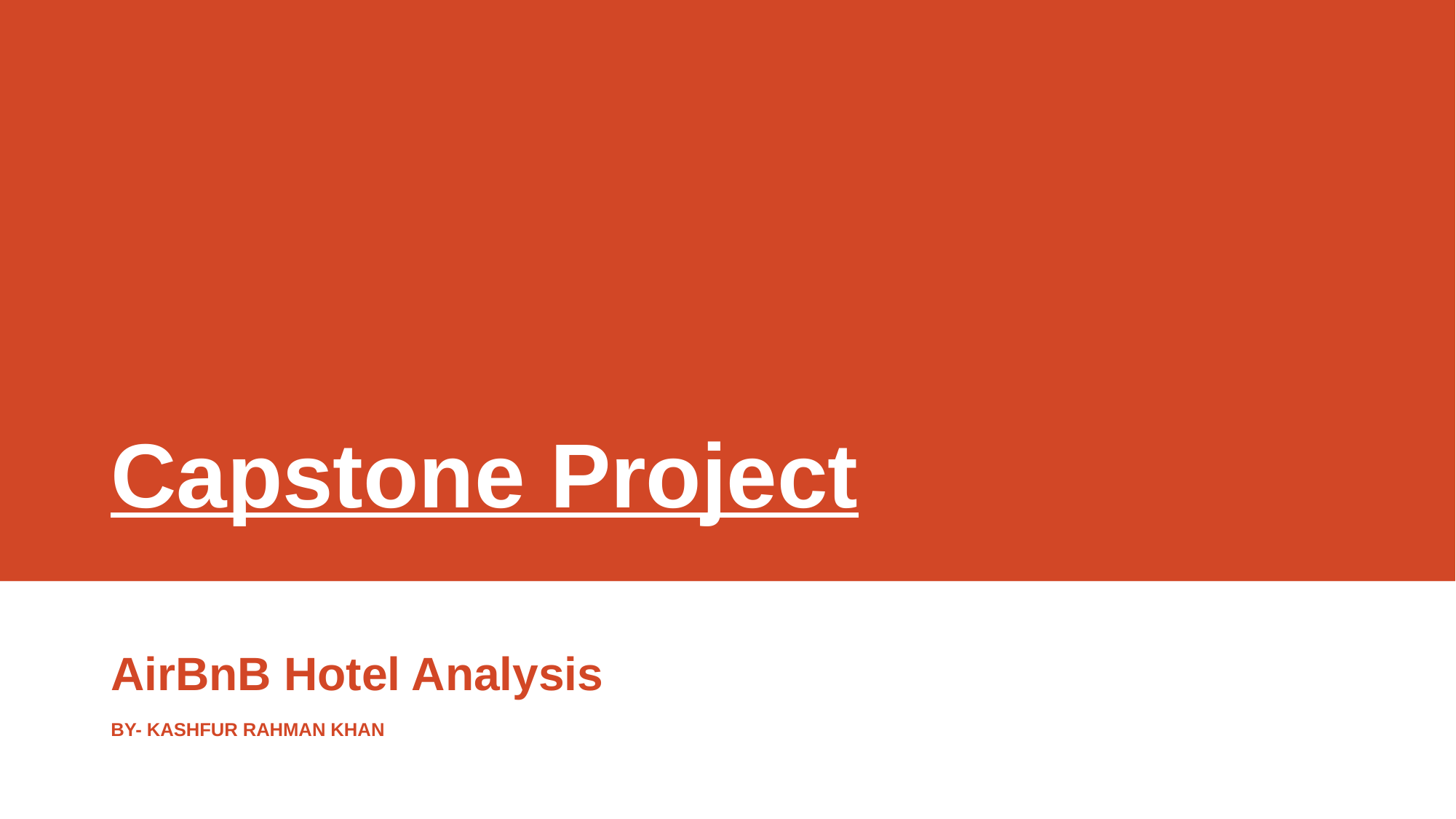

# Capstone Project
AirBnB Hotel Analysis
BY- KASHFUR RAHMAN KHAN